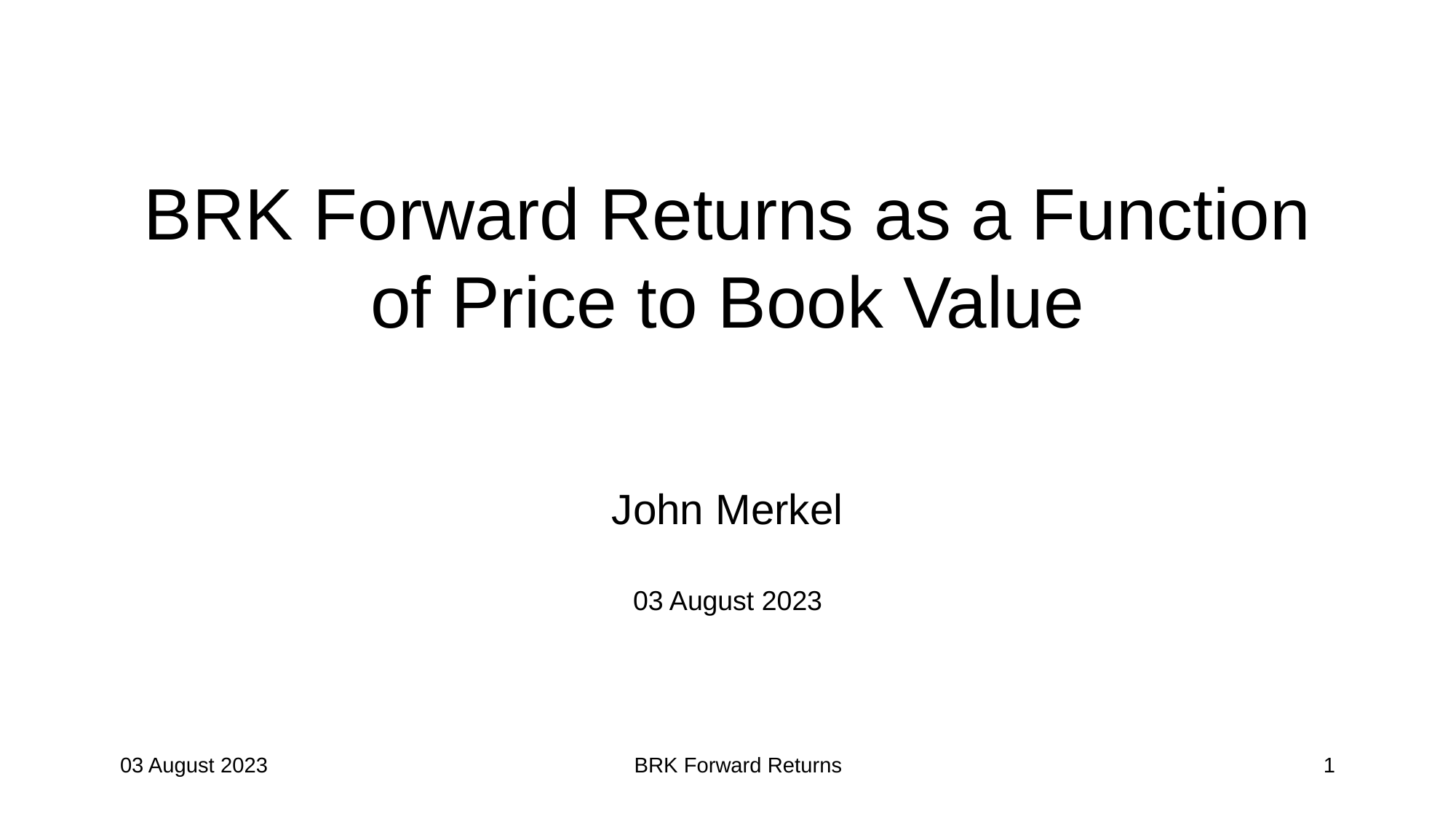

# BRK Forward Returns as a Function of Price to Book Value
John Merkel

03 August 2023
03 August 2023
BRK Forward Returns
1